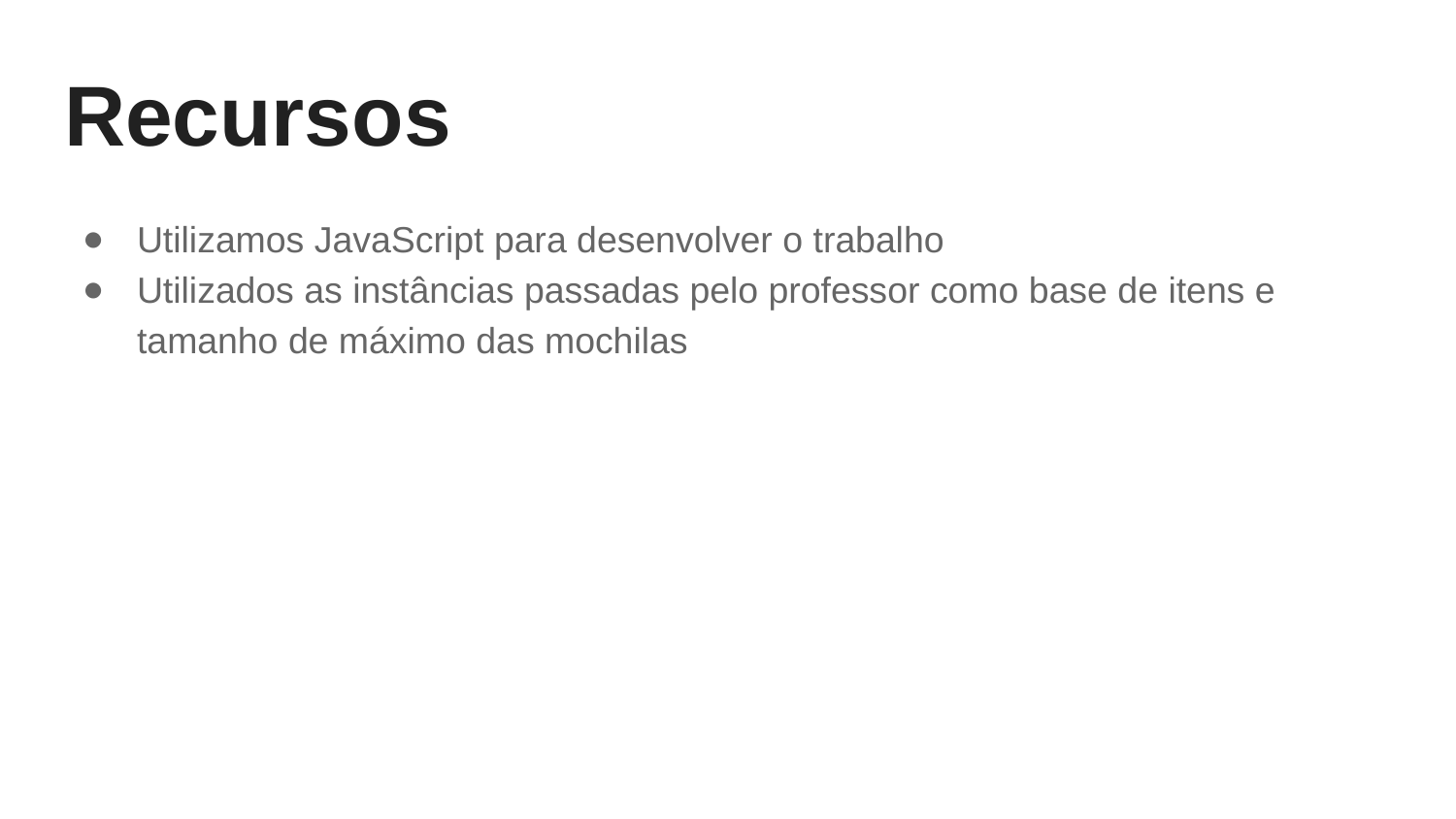

# Recursos
Utilizamos JavaScript para desenvolver o trabalho
Utilizados as instâncias passadas pelo professor como base de itens e tamanho de máximo das mochilas